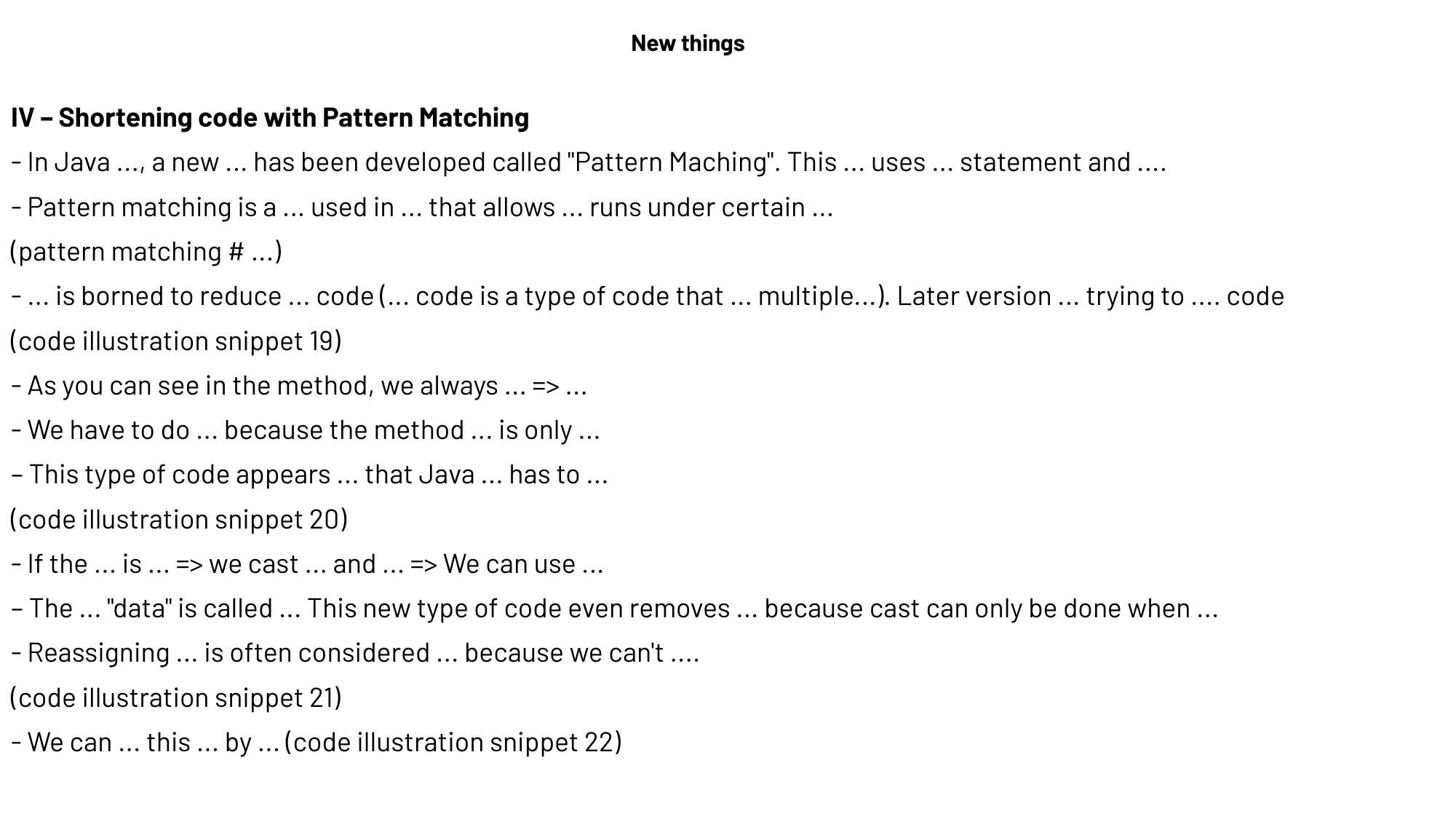

New things
IV – Shortening code with Pattern Matching
- In Java ..., a new ... has been developed called "Pattern Maching". This ... uses ... statement and ....
- Pattern matching is a ... used in ... that allows ... runs under certain ...
(pattern matching # ...)
- ... is borned to reduce ... code (... code is a type of code that ... multiple...). Later version ... trying to .... code
(code illustration snippet 19)
- As you can see in the method, we always ... => ...
- We have to do ... because the method ... is only ...
– This type of code appears ... that Java ... has to ...
(code illustration snippet 20)
- If the ... is ... => we cast ... and ... => We can use ...
– The ... "data" is called ... This new type of code even removes ... because cast can only be done when ...
- Reassigning ... is often considered ... because we can't ....
(code illustration snippet 21)
- We can ... this ... by ... (code illustration snippet 22)